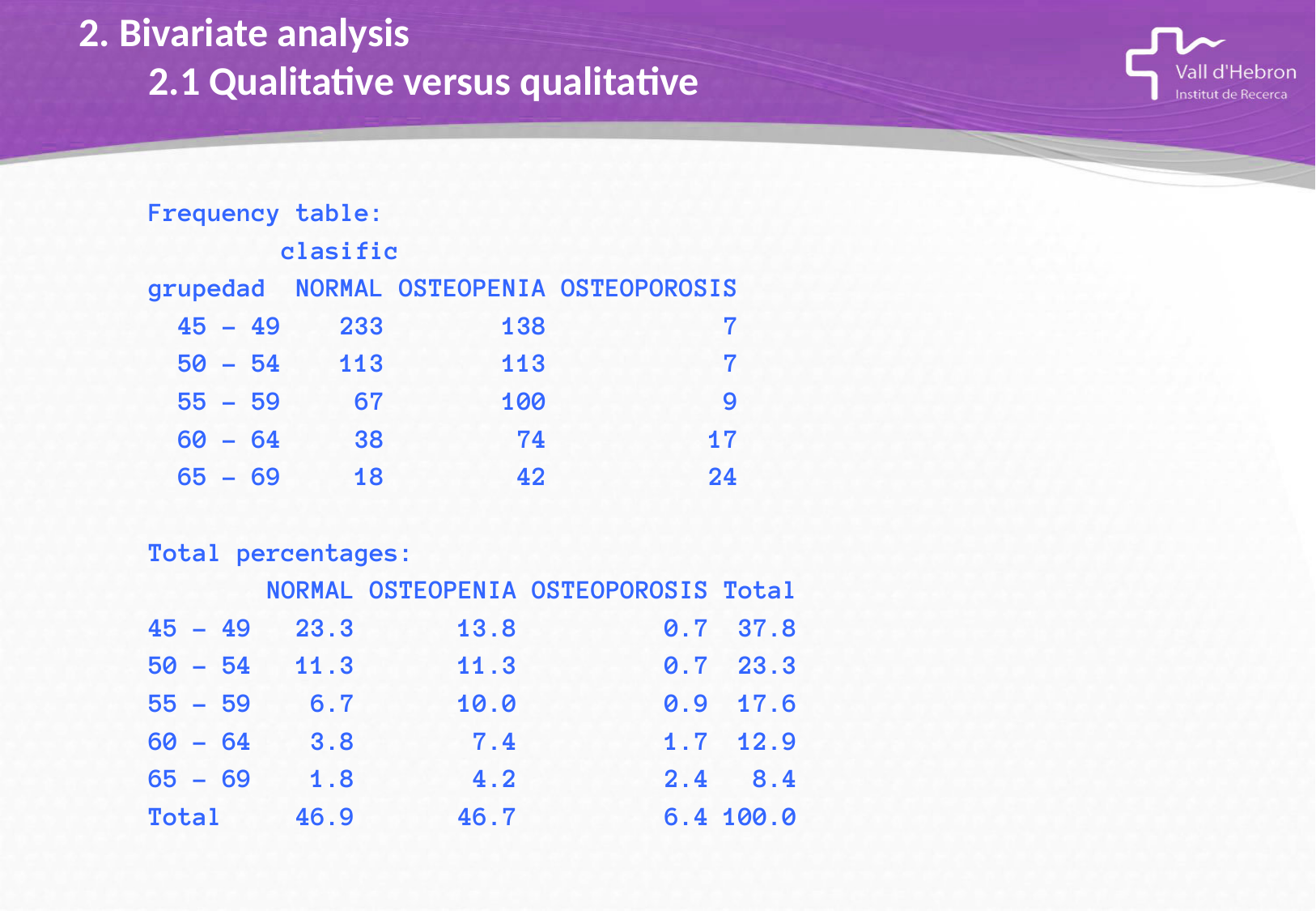

# 2. Bivariate analysis 2.1 Qualitative versus qualitative
Frequency table:
         clasific
grupedad  NORMAL OSTEOPENIA OSTEOPOROSIS
  45 - 49    233        138            7
  50 - 54    113        113            7
  55 - 59     67        100            9
  60 - 64     38         74           17
  65 - 69     18         42           24

Total percentages:
        NORMAL OSTEOPENIA OSTEOPOROSIS Total
45 - 49   23.3       13.8          0.7  37.8
50 - 54   11.3       11.3          0.7  23.3
55 - 59    6.7       10.0          0.9  17.6
60 - 64    3.8        7.4          1.7  12.9
65 - 69    1.8        4.2          2.4   8.4
Total     46.9       46.7          6.4 100.0